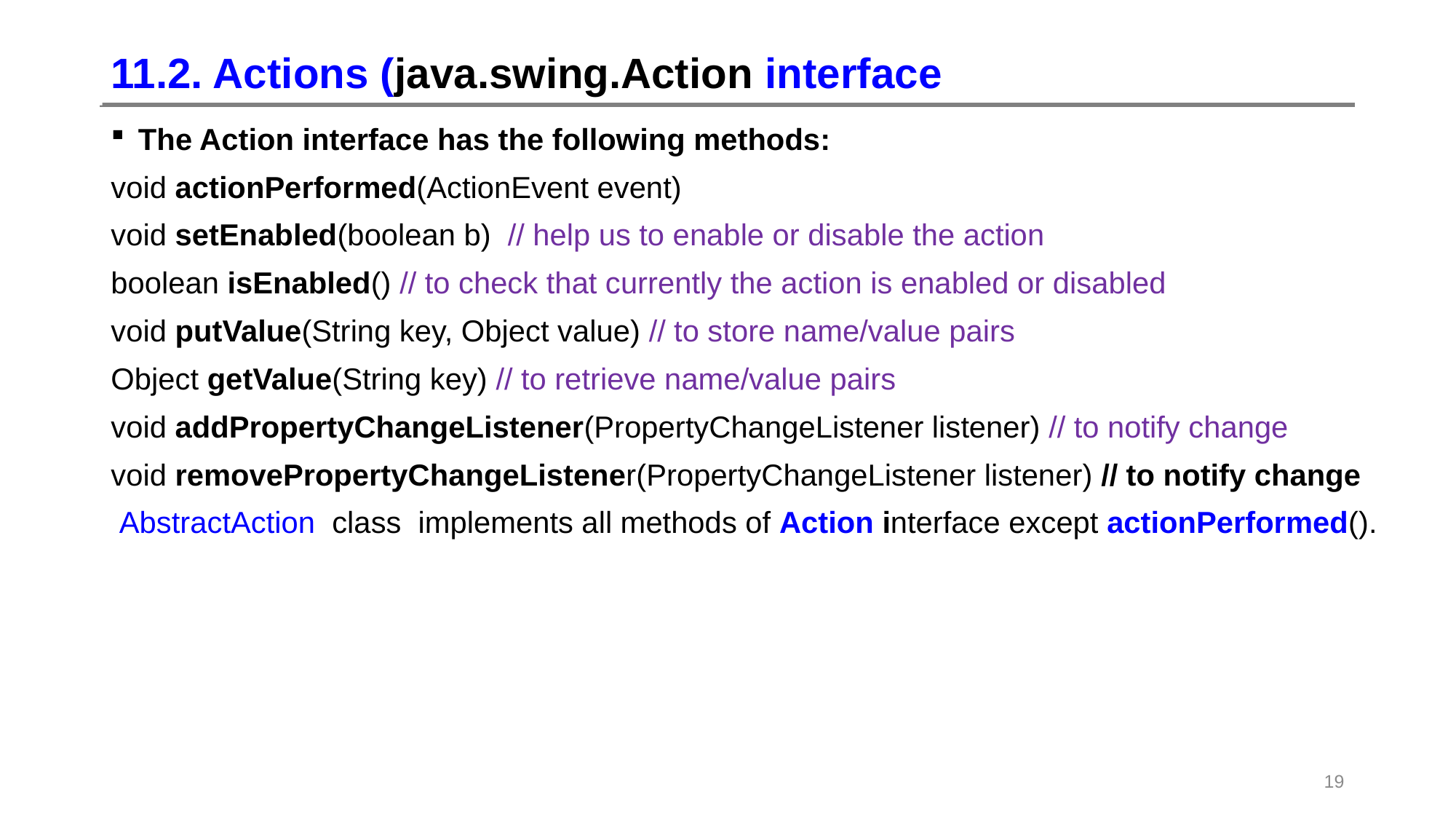

# 11.2. Actions (java.swing.Action interface
The Action interface has the following methods:
void actionPerformed(ActionEvent event)
void setEnabled(boolean b)  // help us to enable or disable the action
boolean isEnabled() // to check that currently the action is enabled or disabled
void putValue(String key, Object value) // to store name/value pairs
Object getValue(String key) // to retrieve name/value pairs
void addPropertyChangeListener(PropertyChangeListener listener) // to notify change
void removePropertyChangeListener(PropertyChangeListener listener) // to notify change
 AbstractAction  class  implements all methods of Action interface except actionPerformed().
19